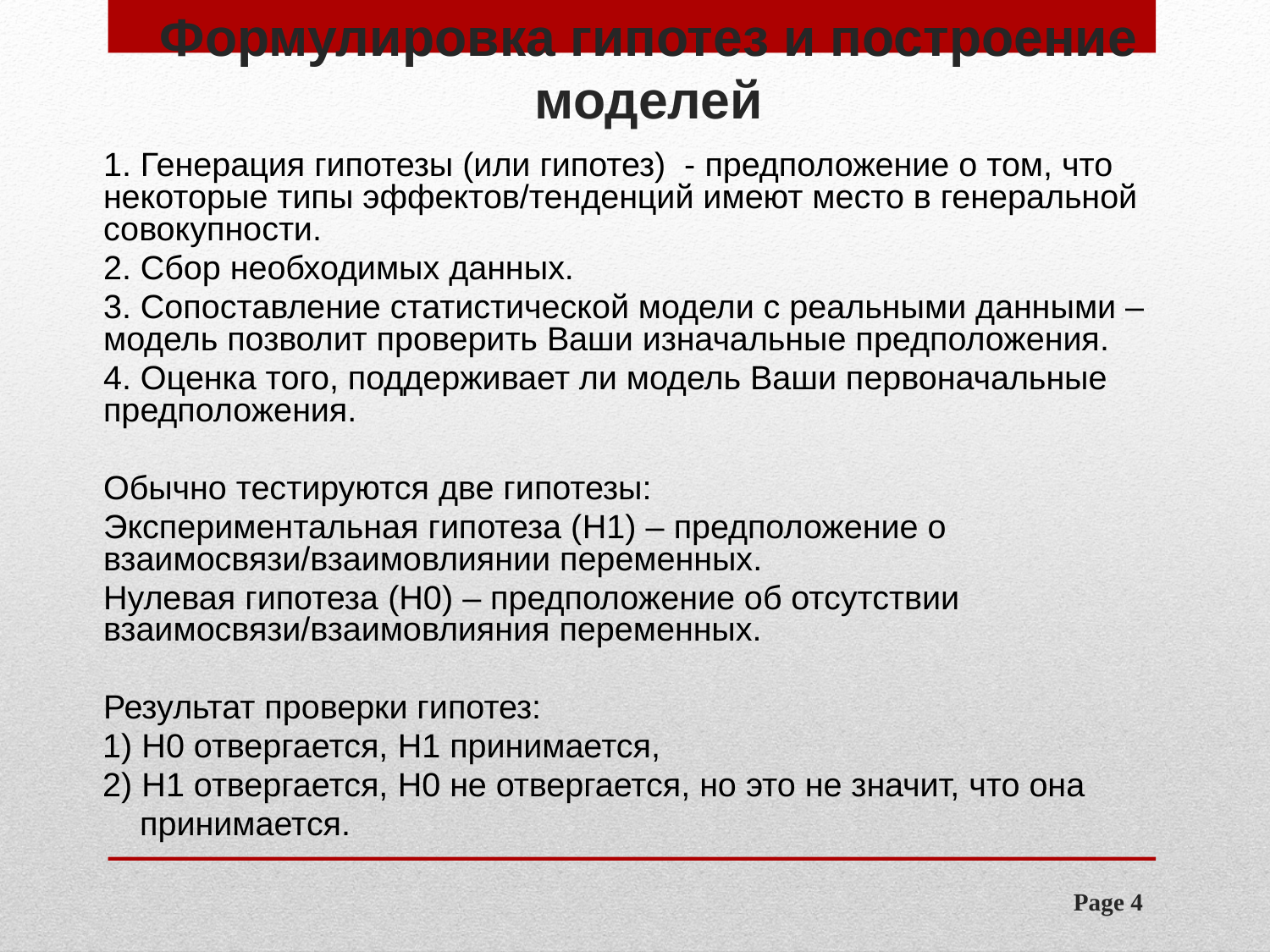

# Формулировка гипотез и построение моделей
	1. Генерация гипотезы (или гипотез)  - предположение о том, что некоторые типы эффектов/тенденций имеют место в генеральной совокупности.
	2. Сбор необходимых данных.
	3. Сопоставление статистической модели с реальными данными – модель позволит проверить Ваши изначальные предположения.
	4. Оценка того, поддерживает ли модель Ваши первоначальные предположения.

	Обычно тестируются две гипотезы:
	Экспериментальная гипотеза (H1) – предположение о взаимосвязи/взаимовлиянии переменных.
	Нулевая гипотеза (H0) – предположение об отсутствии взаимосвязи/взаимовлияния переменных.

	Результат проверки гипотез:
    1) H0 отвергается, H1 принимается,
    2) H1 отвергается, H0 не отвергается, но это не значит, что она
        принимается.

Page 4